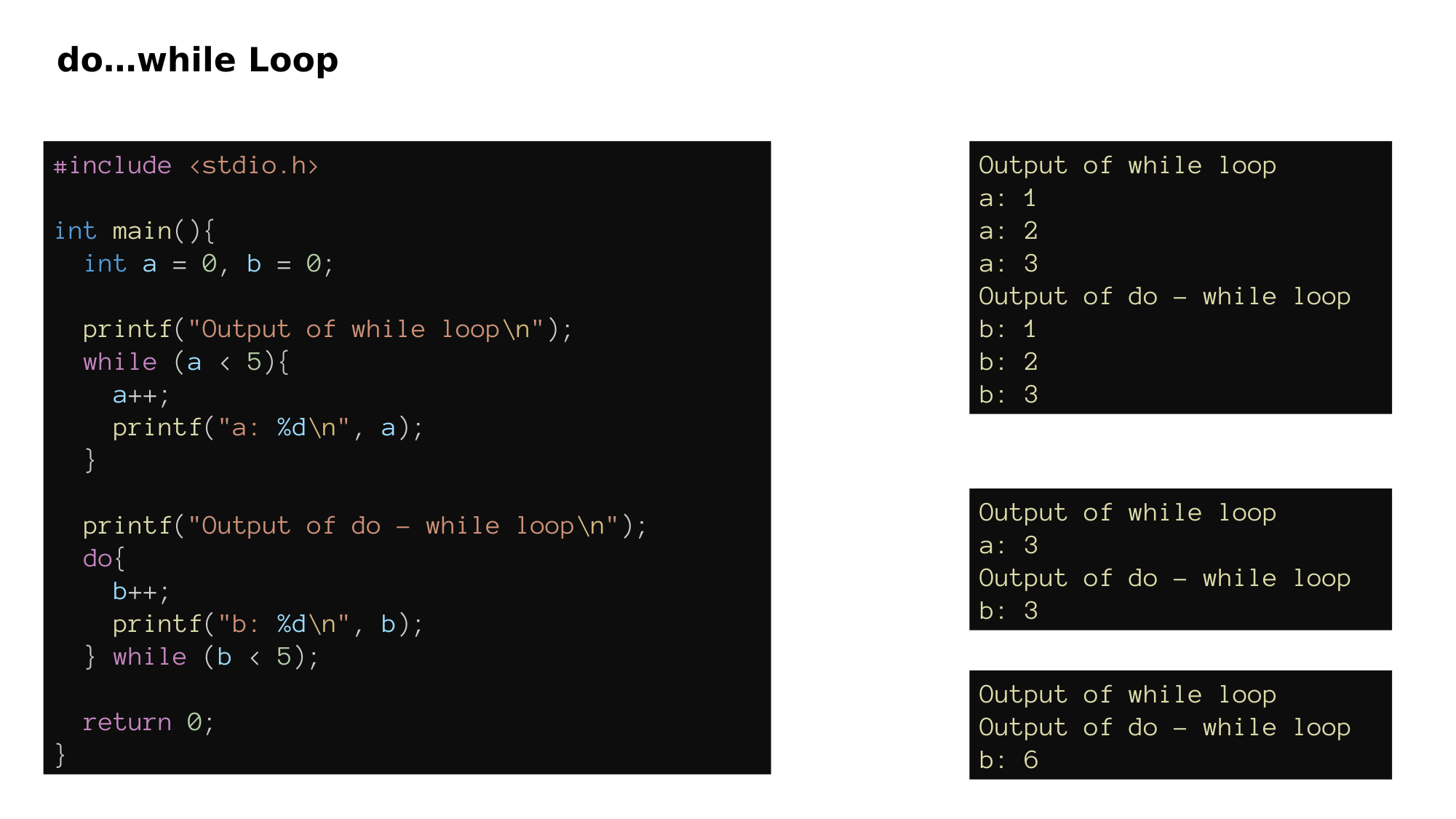

do…while Loop

#include <stdio.h>
int main(){
  int a = 0, b = 0;
  printf("Output of while loop\n");
  while (a < 5){
    a++;
    printf("a: %d\n", a);
  }
  printf("Output of do - while loop\n");
  do{
    b++;
    printf("b: %d\n", b);
  } while (b < 5);
  return 0;
}
Output of while loop
a: 1
a: 2
a: 3
Output of do - while loop
b: 1
b: 2
b: 3
Output of while loop
a: 3
Output of do - while loop
b: 3
Output of while loop
Output of do - while loop
b: 6